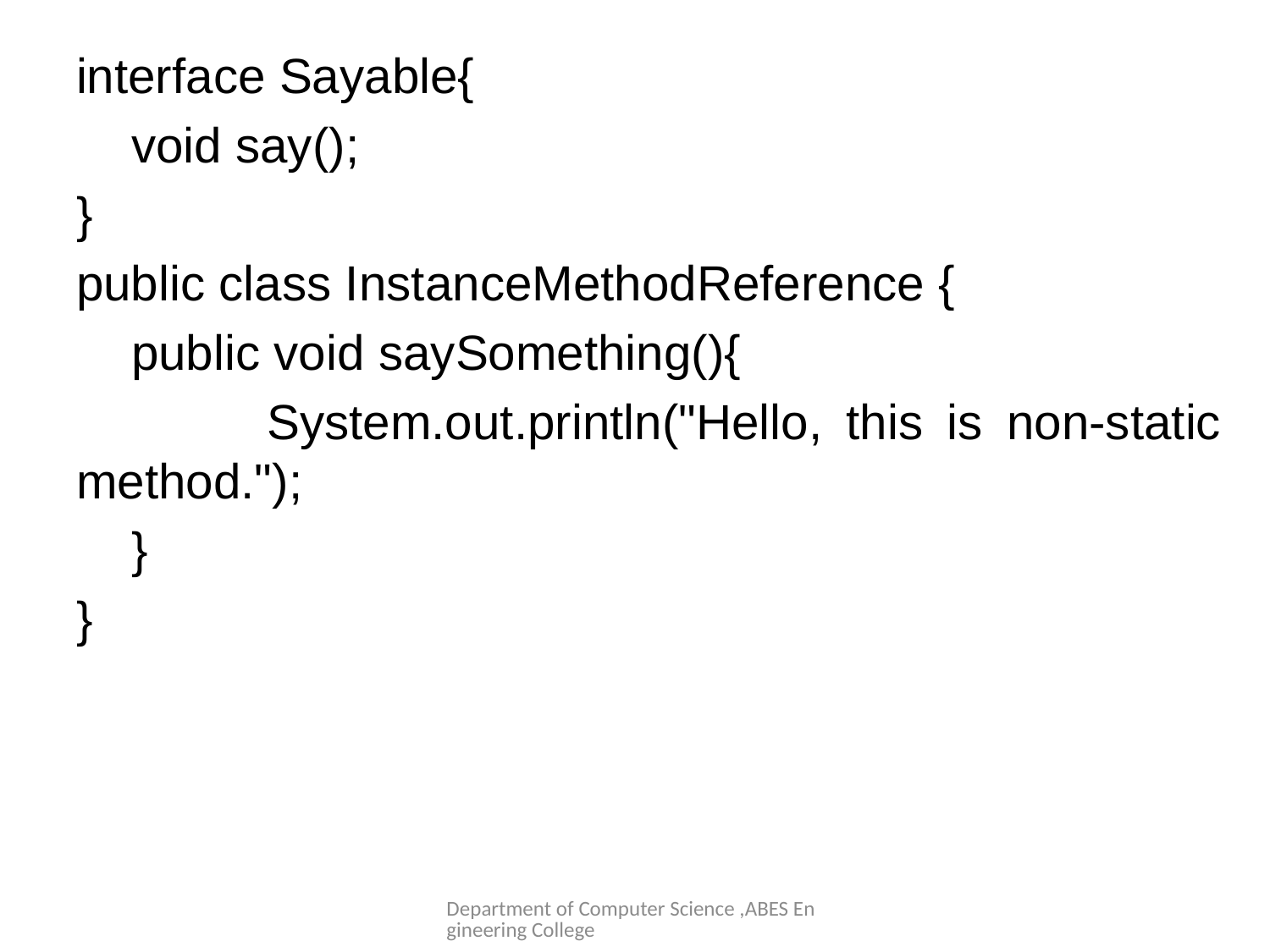

#
interface Sayable{
    void say();
}
public class InstanceMethodReference {
    public void saySomething(){
        System.out.println("Hello, this is non-static method.");
    }
}
Department of Computer Science ,ABES Engineering College